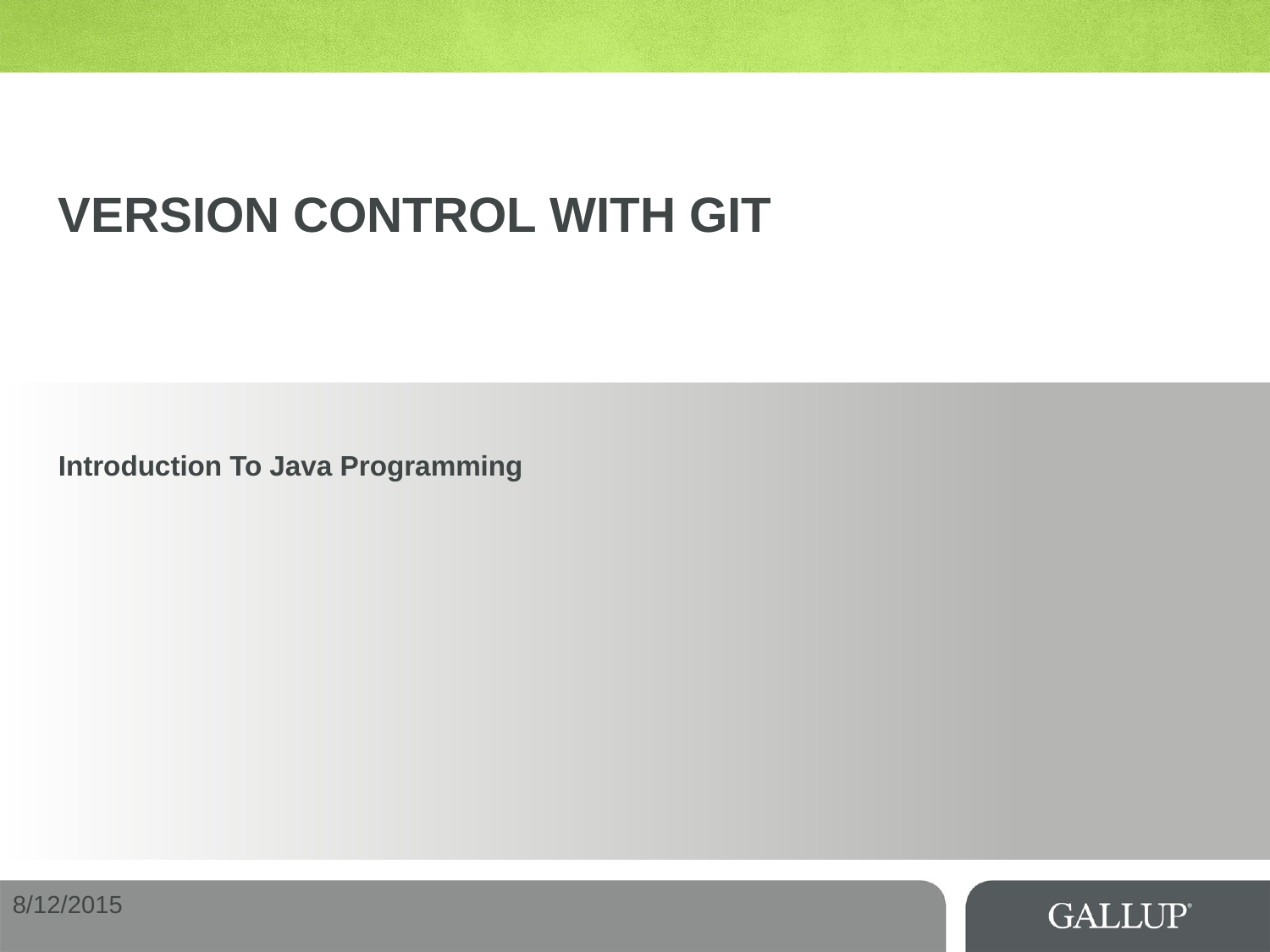

# Version Control with git

Introduction To Java Programming

8/12/2015